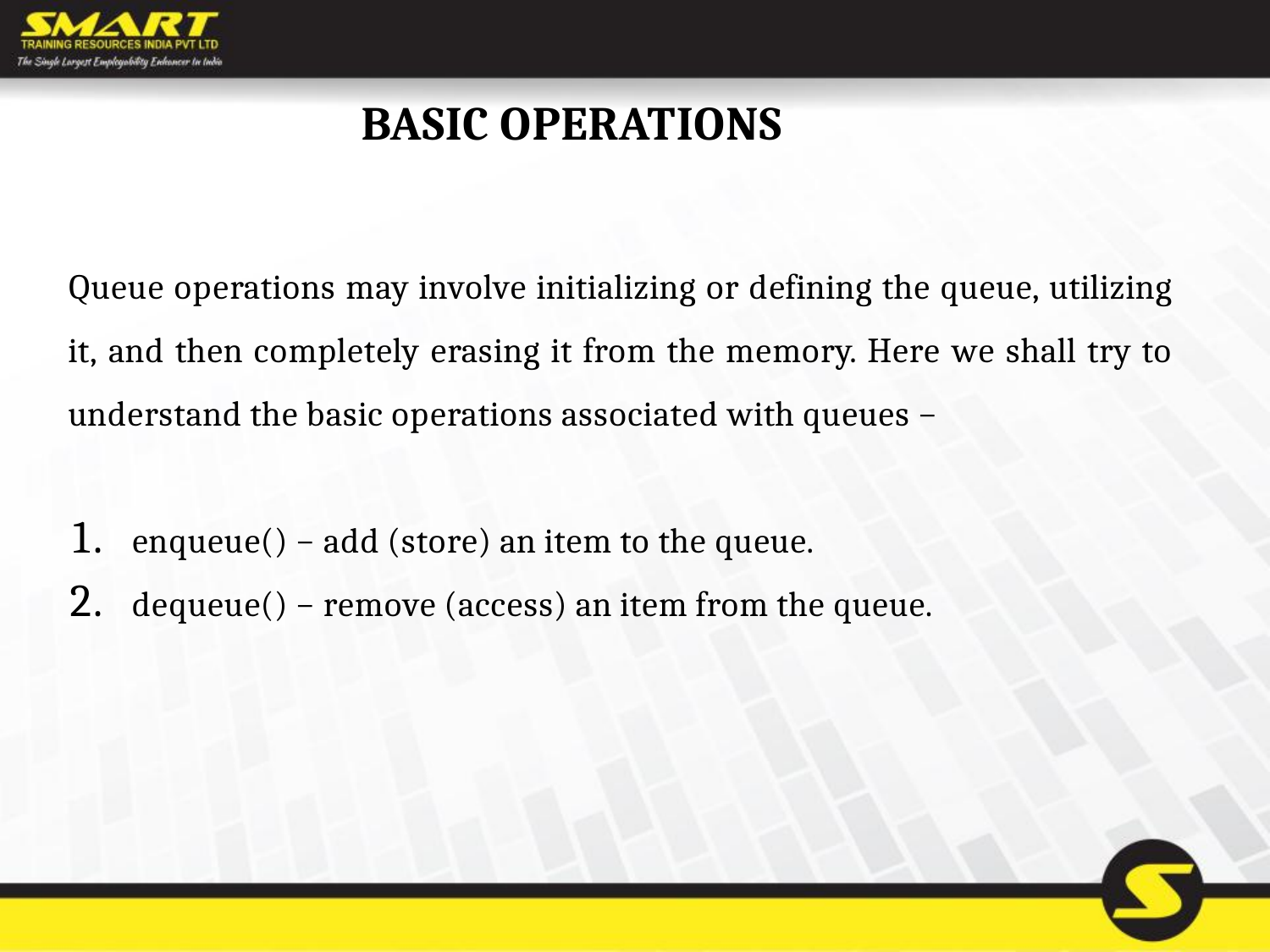

# BASIC OPERATIONS
Queue operations may involve initializing or defining the queue, utilizing it, and then completely erasing it from the memory. Here we shall try to understand the basic operations associated with queues −

enqueue() − add (store) an item to the queue.
dequeue() − remove (access) an item from the queue.